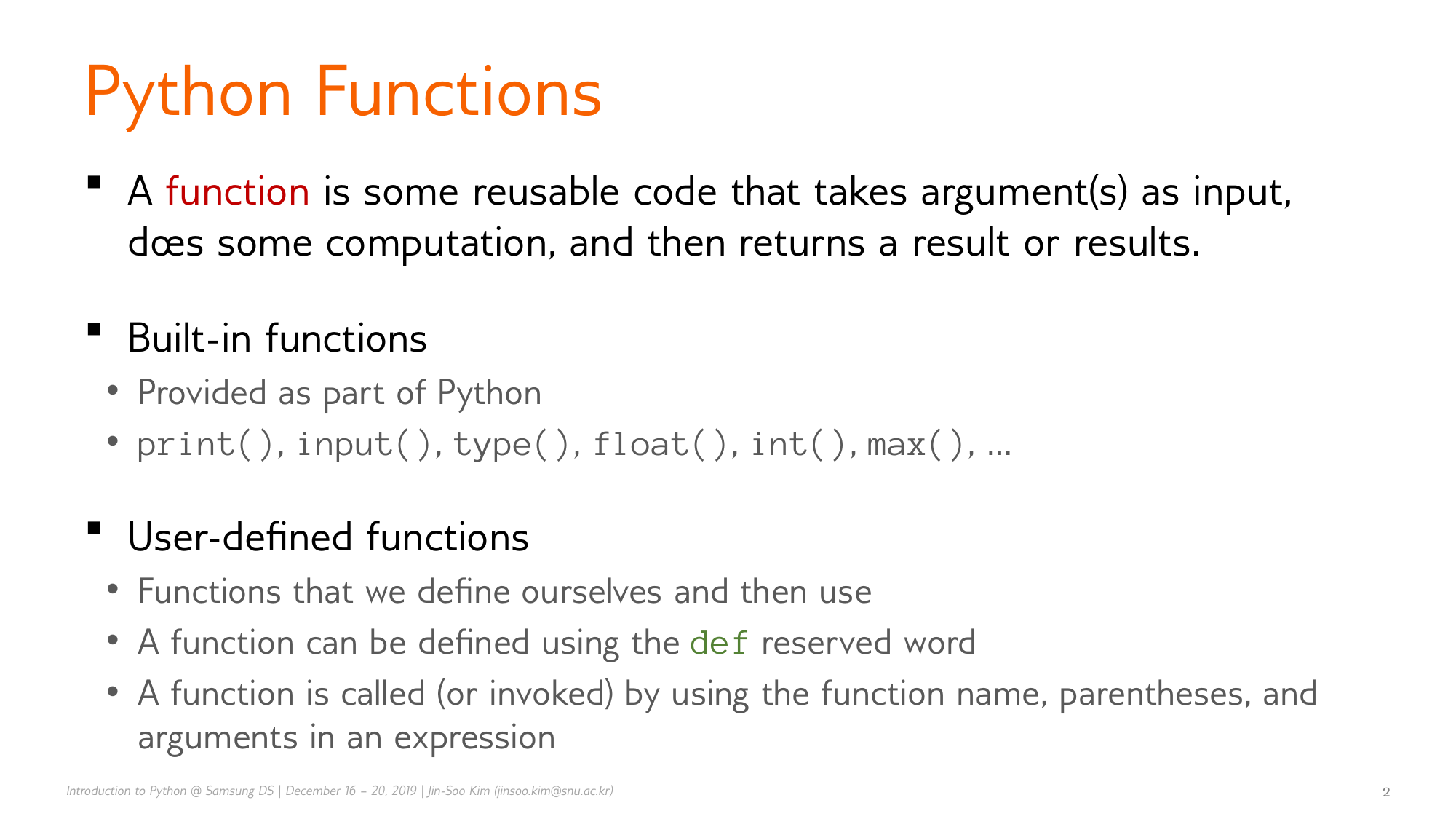

# Python Functions
A function is some reusable code that takes argument(s) as input, does some computation, and then returns a result or results.

Built-in functions
Provided as part of Python
print(), input(), type(), float(), int(), max(), …

User-defined functions
Functions that we define ourselves and then use
A function can be defined using the def reserved word
A function is called (or invoked) by using the function name, parentheses, and arguments in an expression